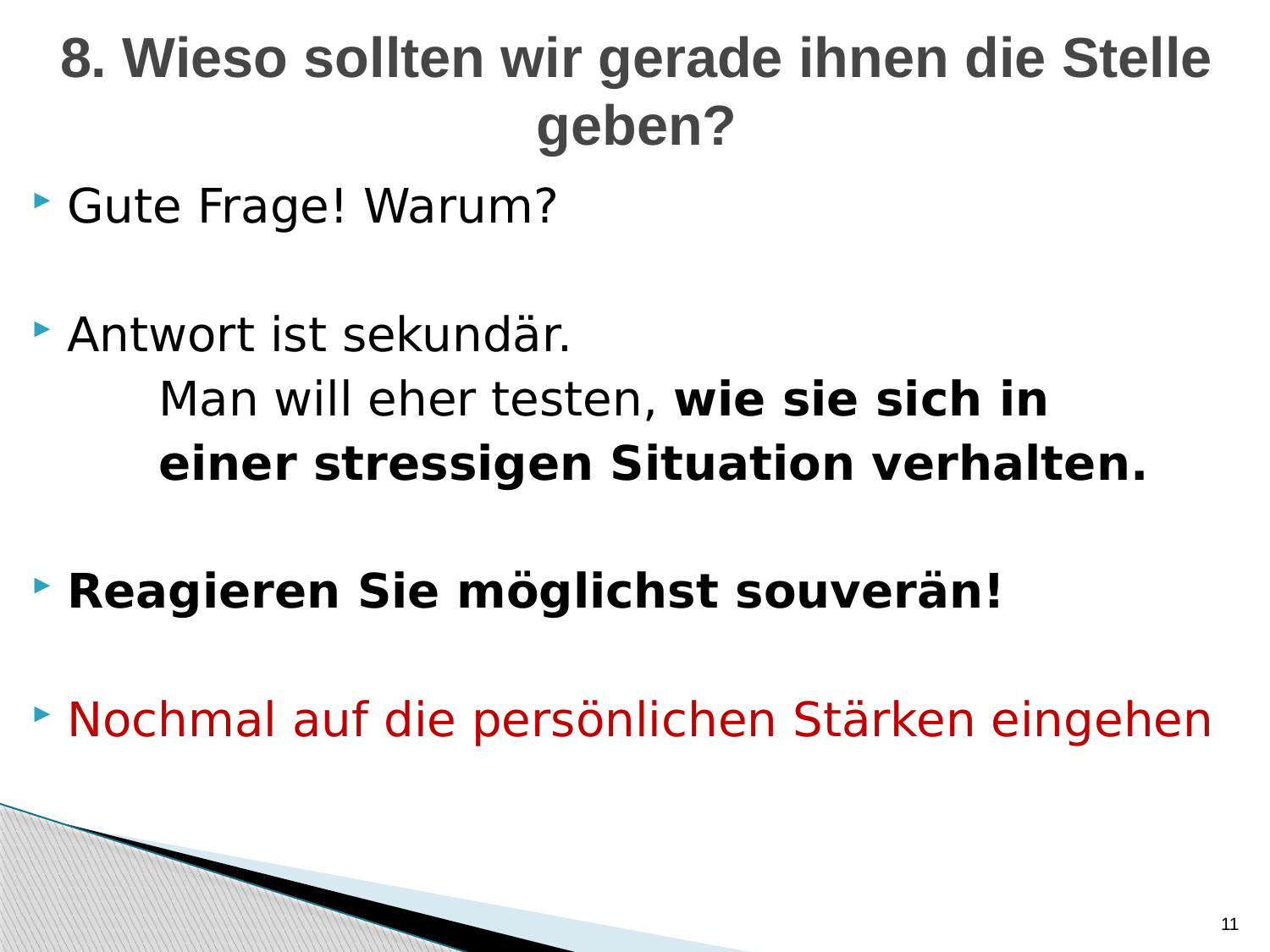

# 8. Wieso sollten wir gerade ihnen die Stelle geben?
Gute Frage! Warum?

Antwort ist sekundär.
	Man will eher testen, wie sie sich in
	einer stressigen Situation verhalten.

Reagieren Sie möglichst souverän!

Nochmal auf die persönlichen Stärken eingehen
11